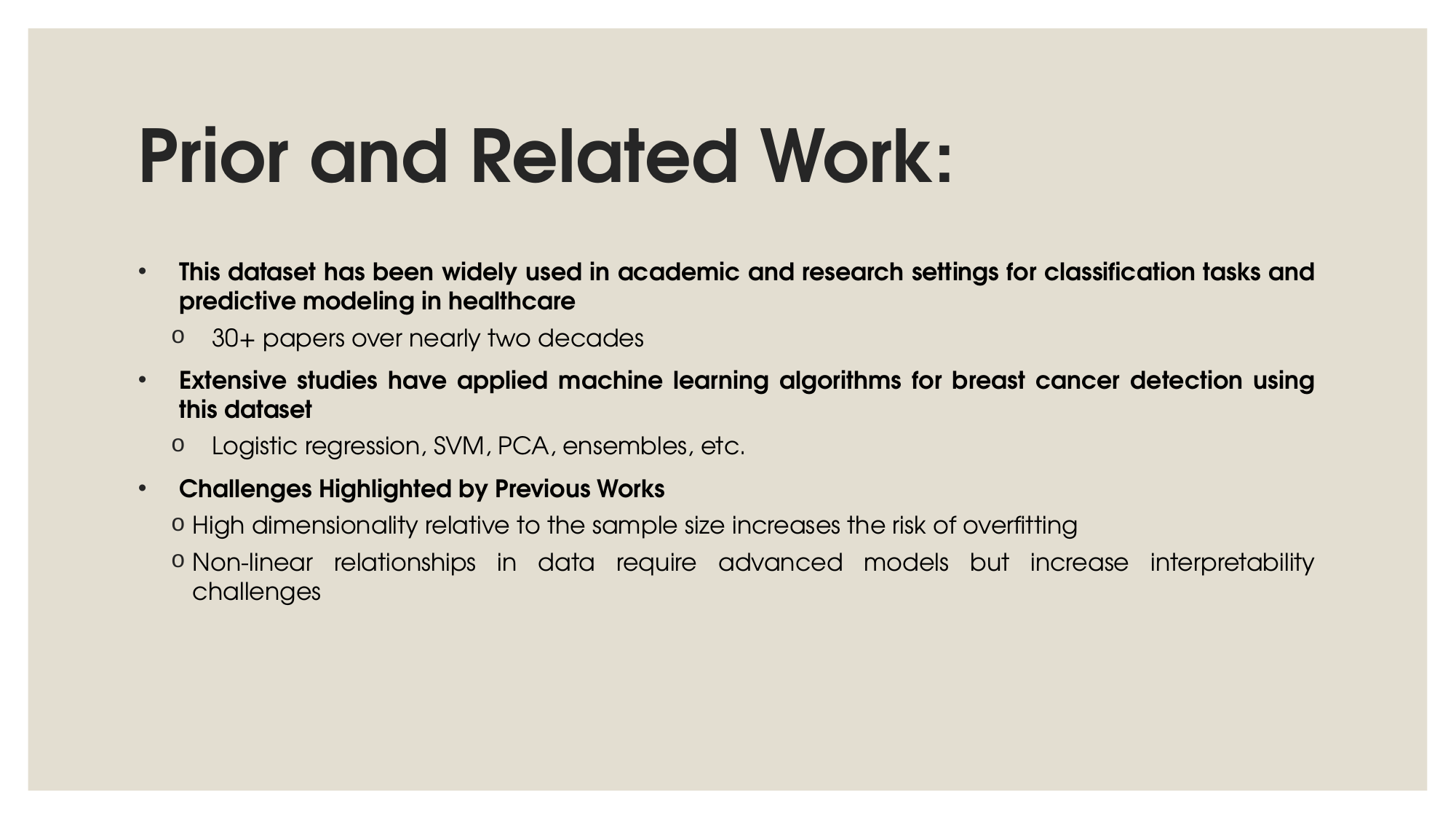

# Prior and Related Work:
This dataset has been widely used in academic and research settings for classification tasks and predictive modeling in healthcare
30+ papers over nearly two decades
Extensive studies have applied machine learning algorithms for breast cancer detection using this dataset
Logistic regression, SVM, PCA, ensembles, etc.
Challenges Highlighted by Previous Works
High dimensionality relative to the sample size increases the risk of overfitting
Non-linear relationships in data require advanced models but increase interpretability challenges